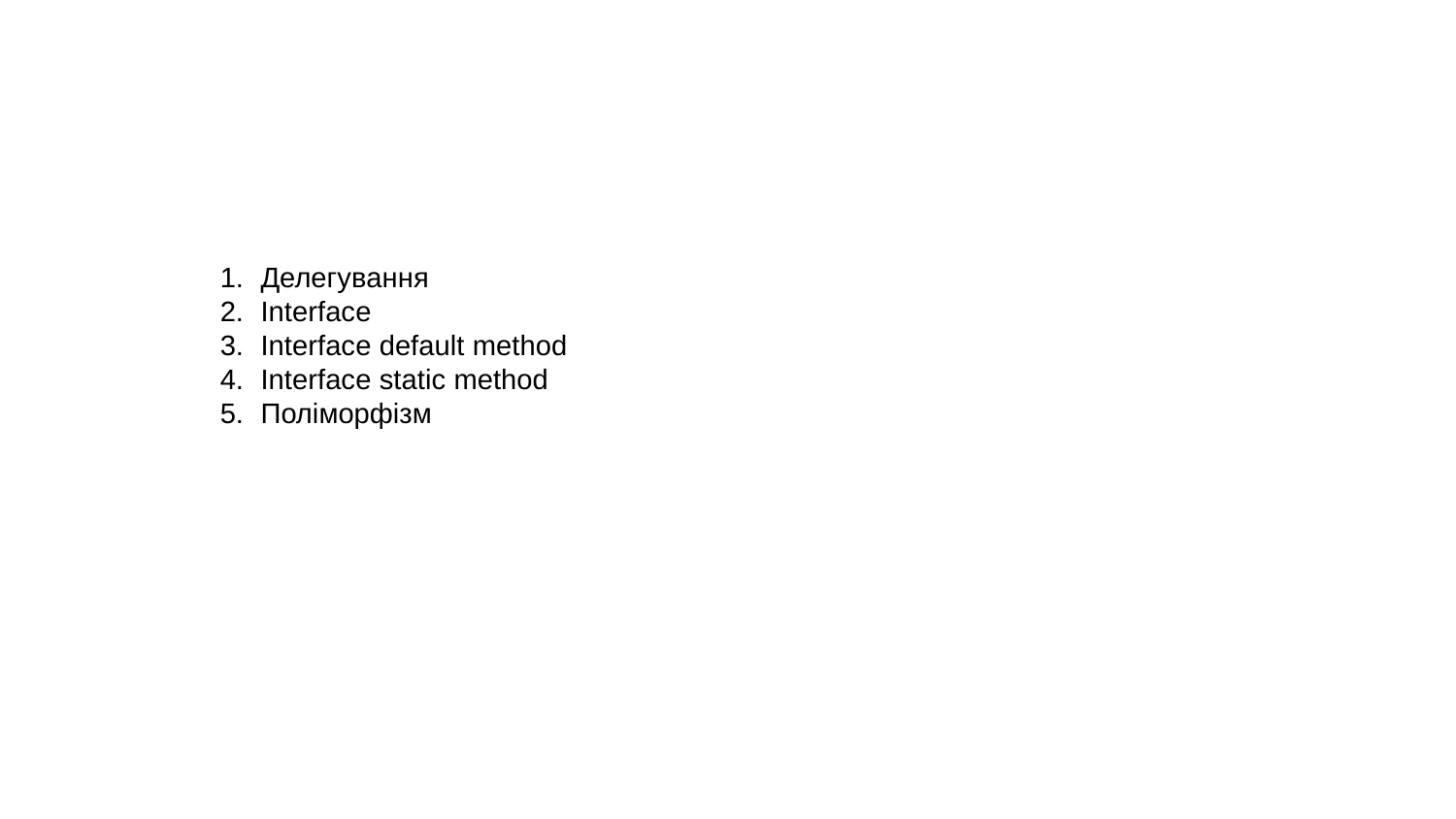

Делегування
Interface
Interface default method
Interface static method
Поліморфізм